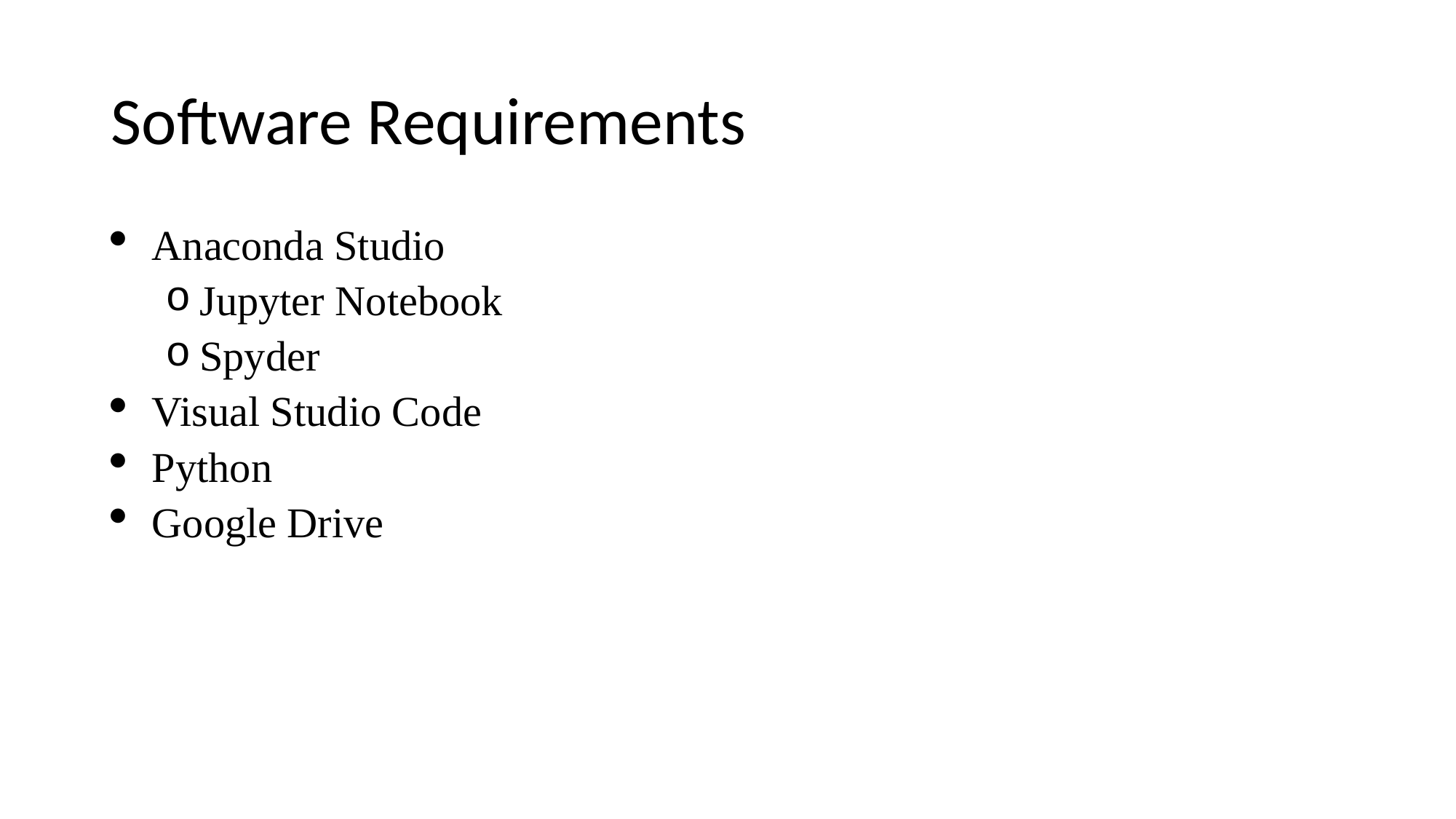

# Software Requirements
Anaconda Studio
Jupyter Notebook
Spyder
Visual Studio Code
Python
Google Drive